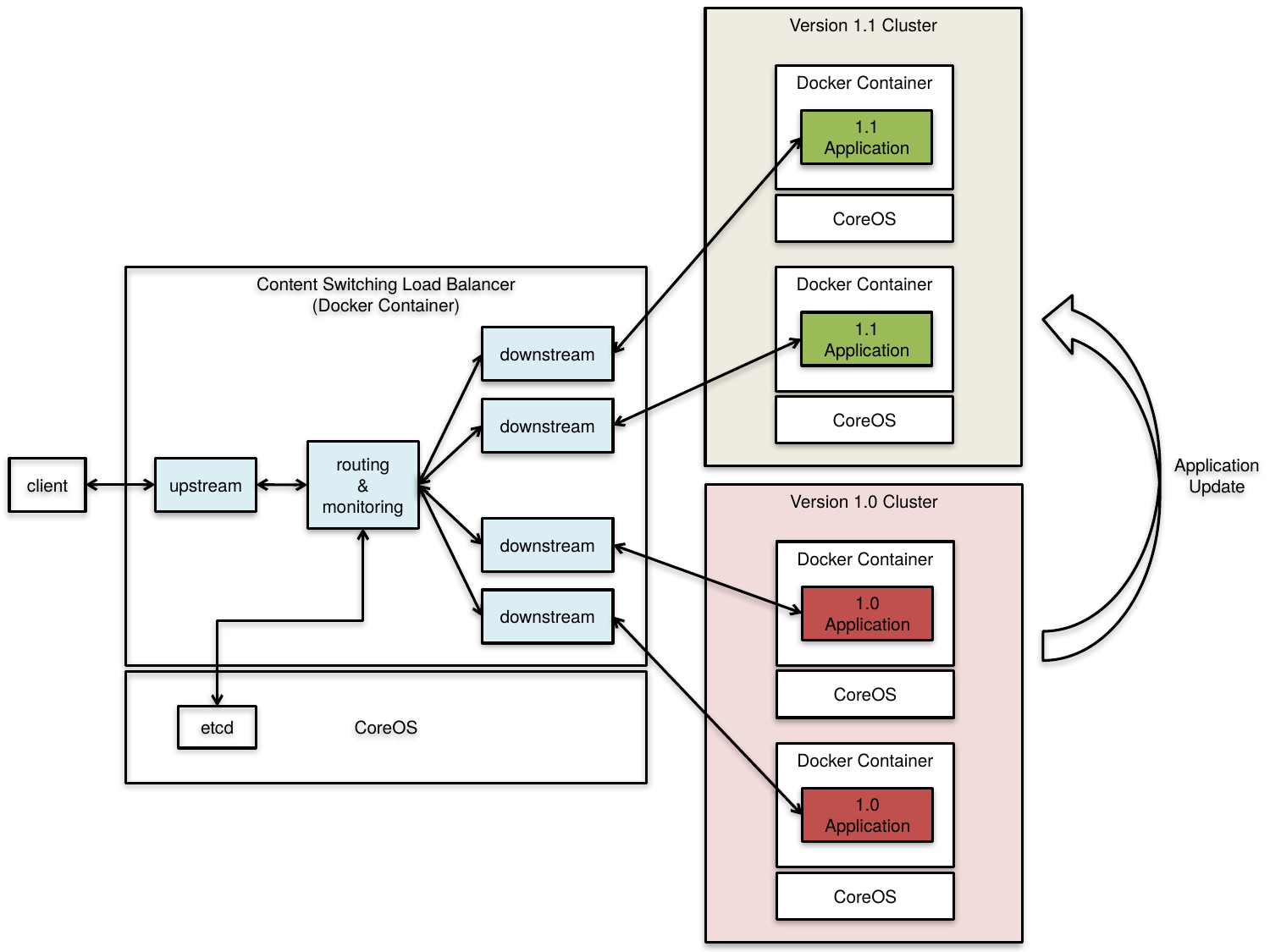

Version 1.1 Cluster
Docker Container
1.1 Application
CoreOS
Content Switching Load Balancer
(Docker Container)
Docker Container

1.1 Application
downstream
CoreOS
downstream
routing
& monitoring
Application
Update
client
upstream
Version 1.0 Cluster
downstream
Docker Container
1.0 Application
downstream
CoreOS
CoreOS
etcd
Docker Container
1.0 Application
CoreOS